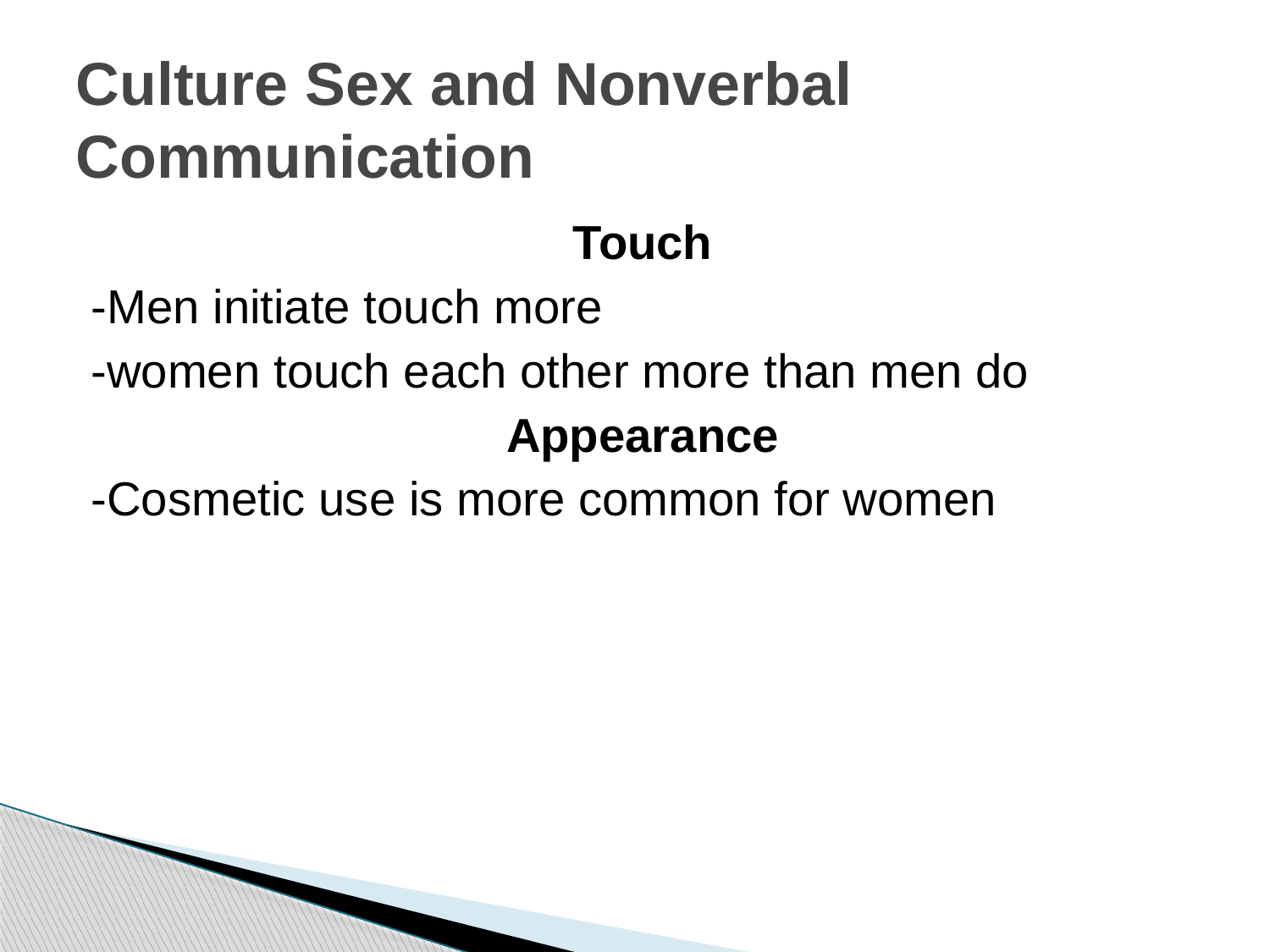

# Culture Sex and Nonverbal Communication
Touch
-Men initiate touch more
-women touch each other more than men do
Appearance
-Cosmetic use is more common for women